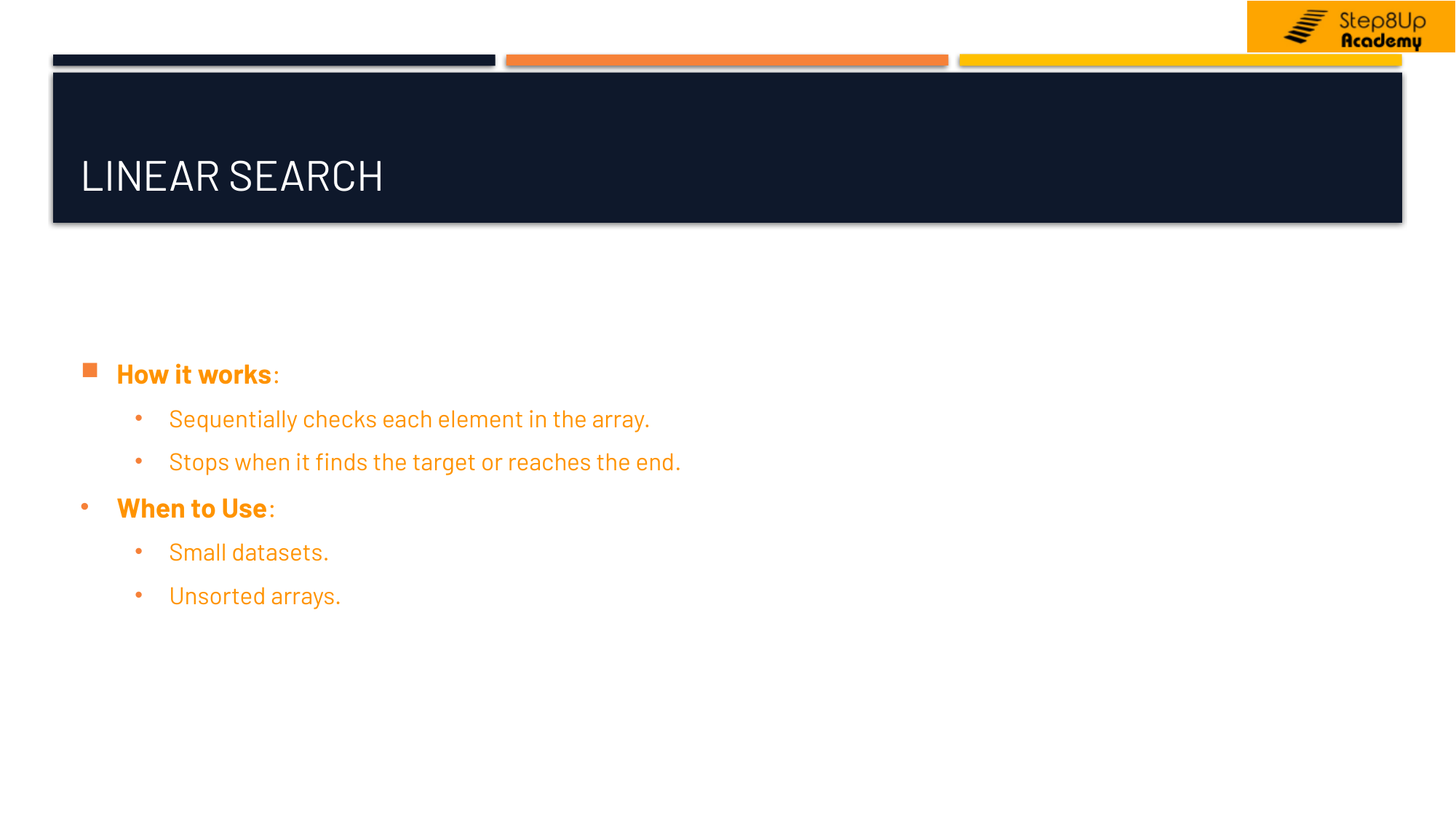

# Linear Search
How it works:
Sequentially checks each element in the array.
Stops when it finds the target or reaches the end.
When to Use:
Small datasets.
Unsorted arrays.